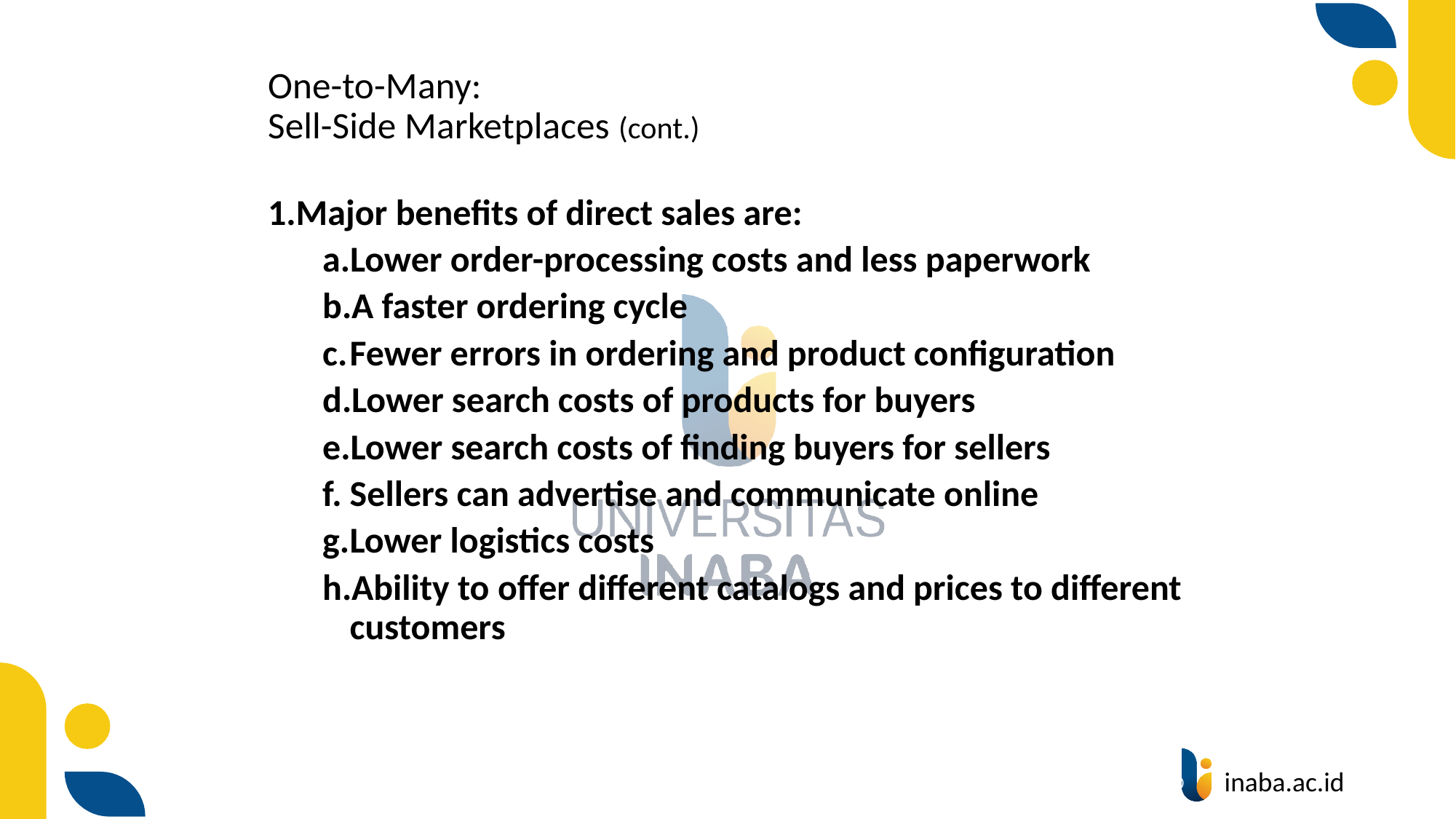

# One-to-Many: Sell-Side Marketplaces (cont.)
Major benefits of direct sales are:
Lower order-processing costs and less paperwork
A faster ordering cycle
Fewer errors in ordering and product configuration
Lower search costs of products for buyers
Lower search costs of finding buyers for sellers
Sellers can advertise and communicate online
Lower logistics costs
Ability to offer different catalogs and prices to different customers
36
© Prentice Hall 2004